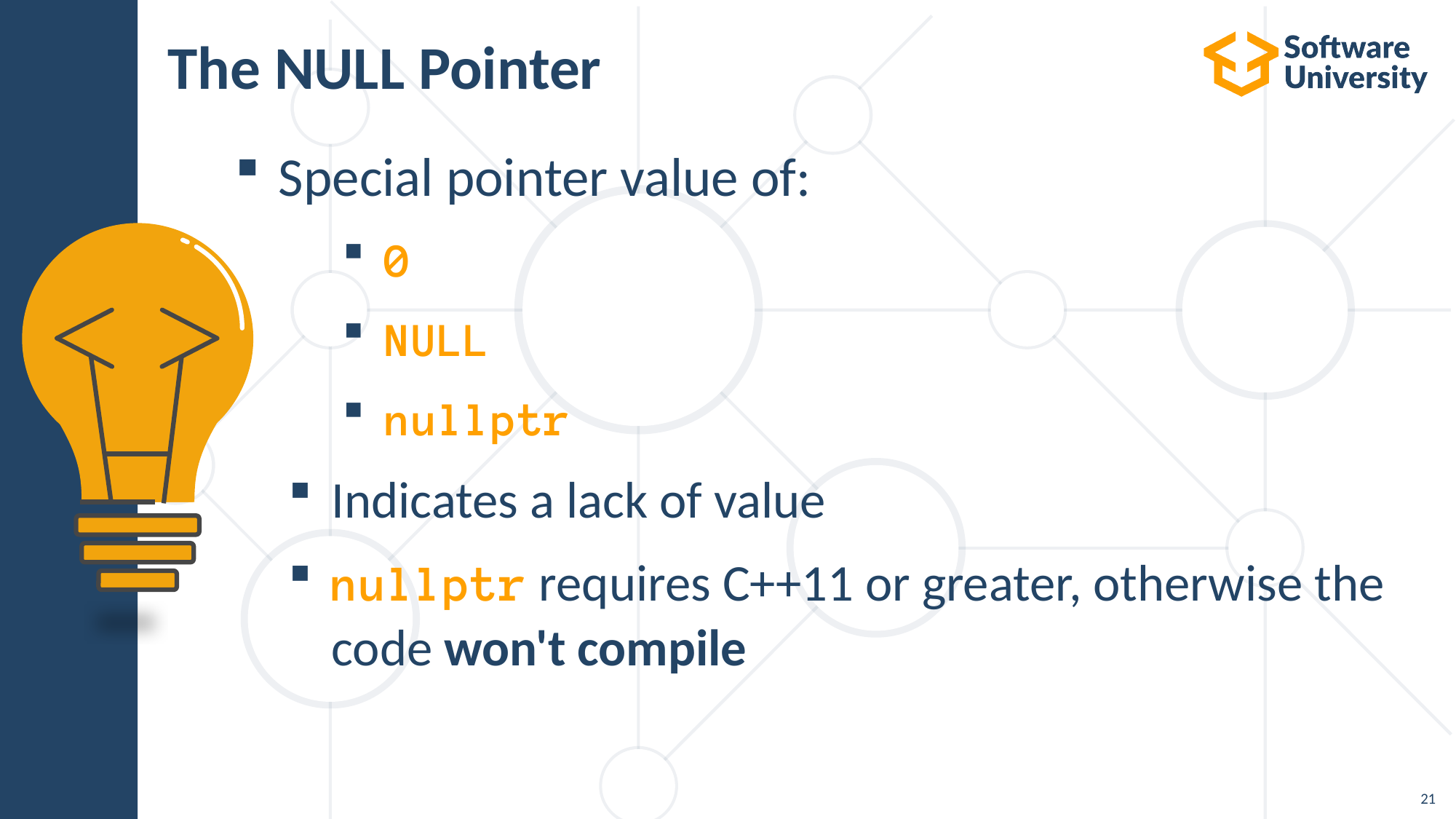

# The NULL Pointer
Special pointer value of:
0
NULL
nullptr
Indicates a lack of value
nullptr requires C++11 or greater, otherwise the code won't compile
21